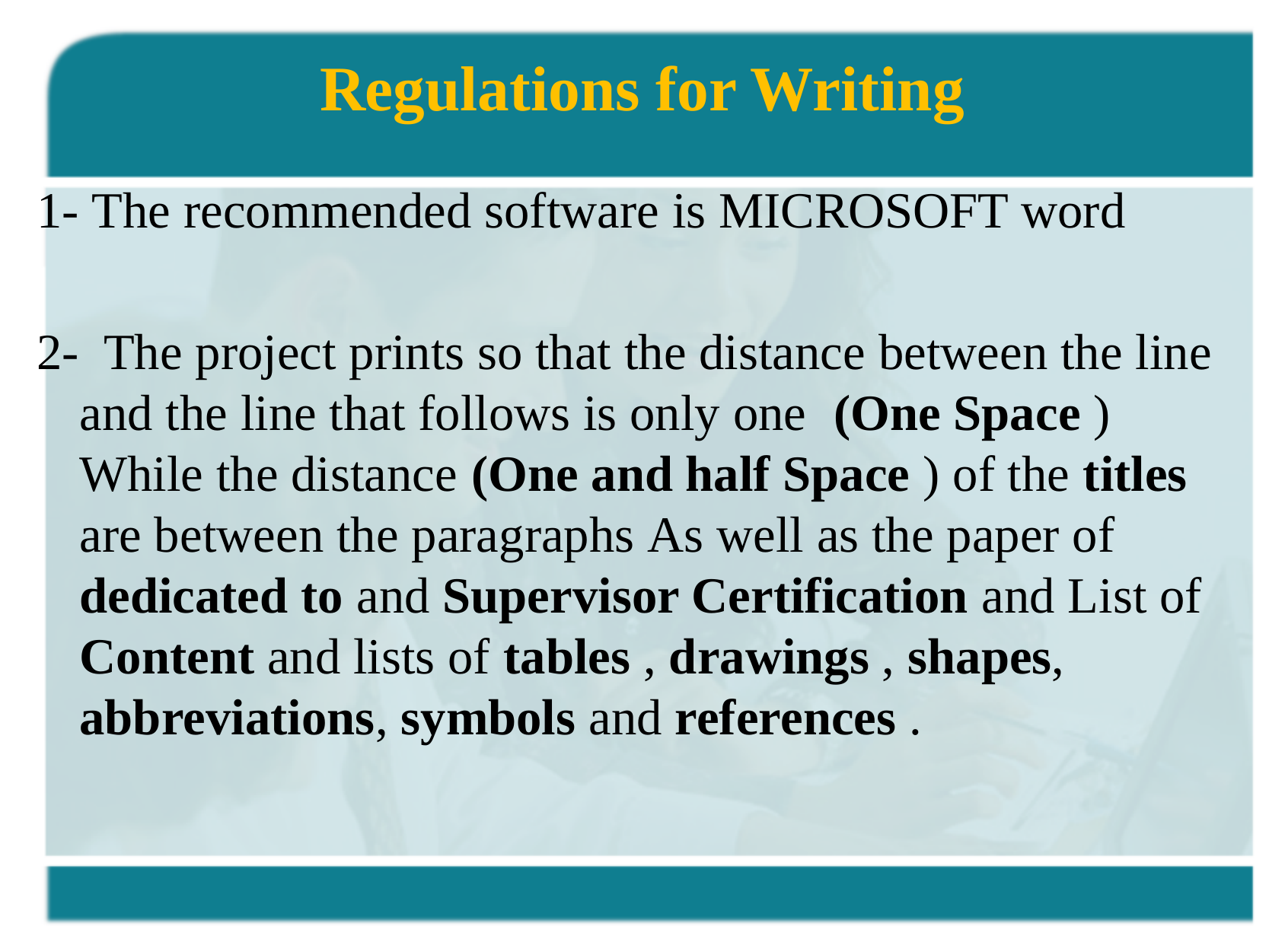

# Regulations for Writing
1- The recommended software is MICROSOFT word

2-  The project prints so that the distance between the line and the line that follows is only one  (One Space ) While the distance (One and half Space ) of the titles are between the paragraphs As well as the paper of  dedicated to and Supervisor Certification and List of Content and lists of tables , drawings , shapes, abbreviations, symbols and references .